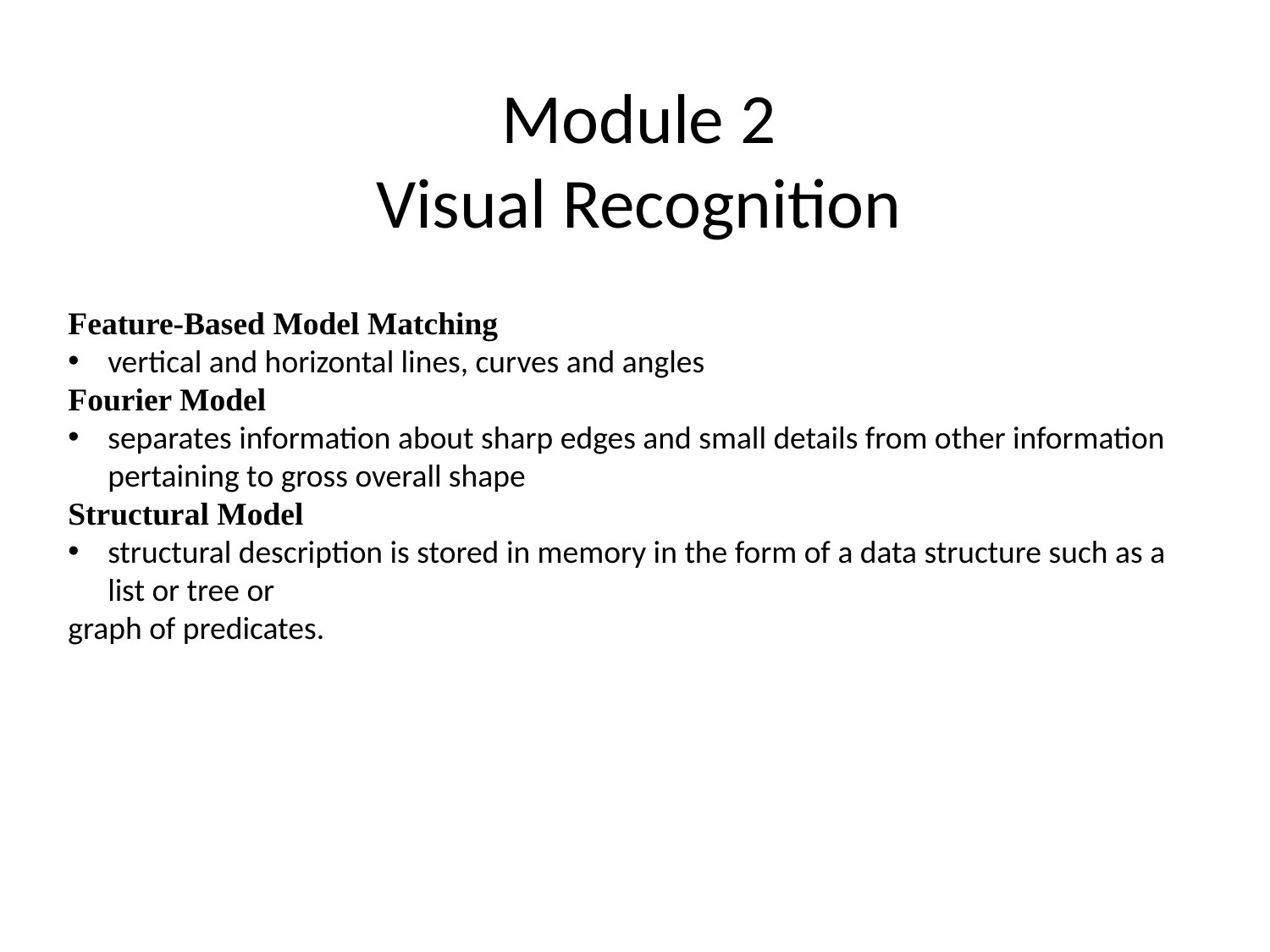

Module 2
Visual Recognition
Feature-Based Model Matching
vertical and horizontal lines, curves and angles
Fourier Model
separates information about sharp edges and small details from other information pertaining to gross overall shape
Structural Model
structural description is stored in memory in the form of a data structure such as a list or tree or
graph of predicates.